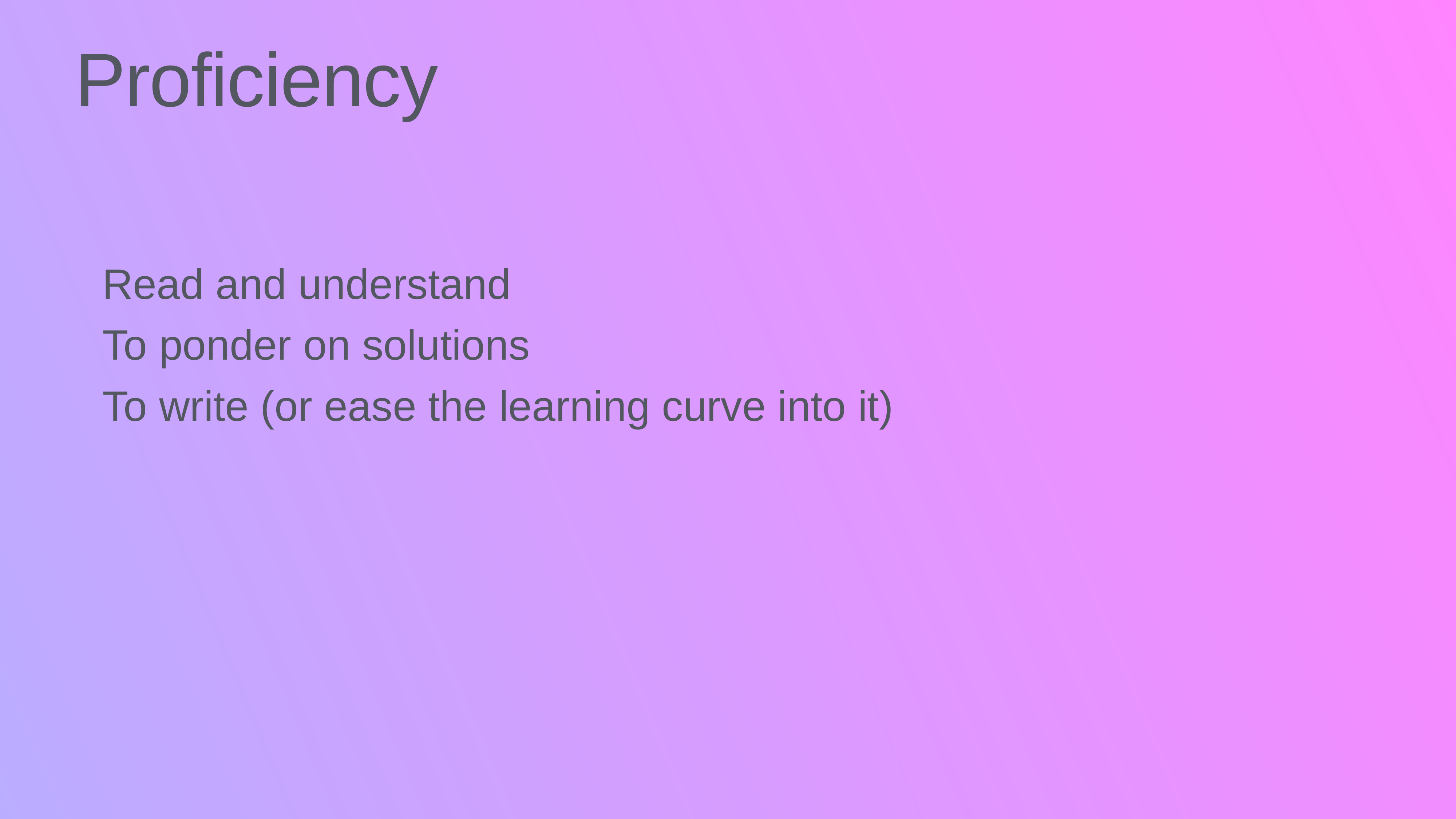

# Proficiency

Read and understand
To ponder on solutions
To write (or ease the learning curve into it)